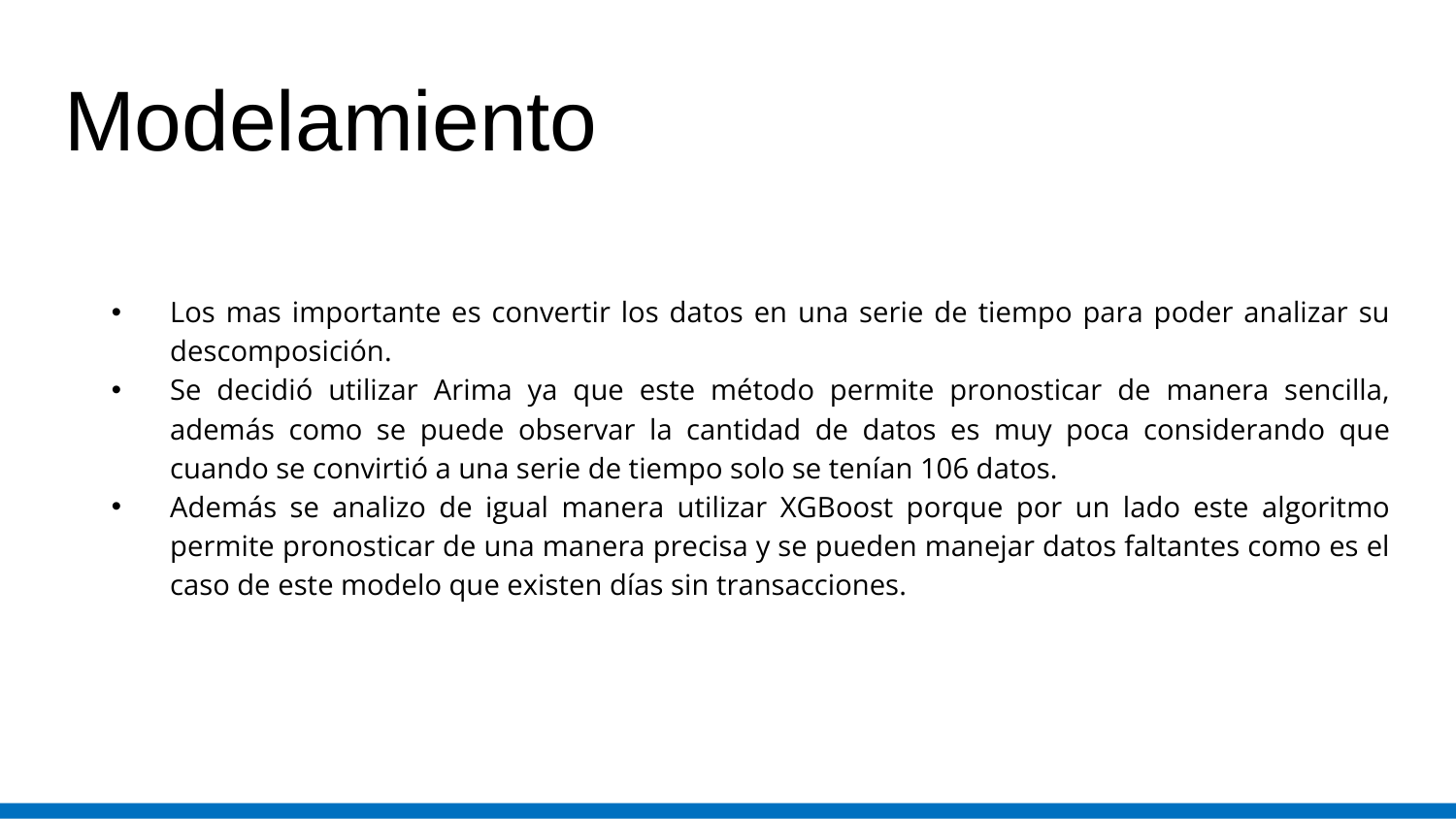

# Modelamiento

Los mas importante es convertir los datos en una serie de tiempo para poder analizar su descomposición.
Se decidió utilizar Arima ya que este método permite pronosticar de manera sencilla, además como se puede observar la cantidad de datos es muy poca considerando que cuando se convirtió a una serie de tiempo solo se tenían 106 datos.
Además se analizo de igual manera utilizar XGBoost porque por un lado este algoritmo permite pronosticar de una manera precisa y se pueden manejar datos faltantes como es el caso de este modelo que existen días sin transacciones.